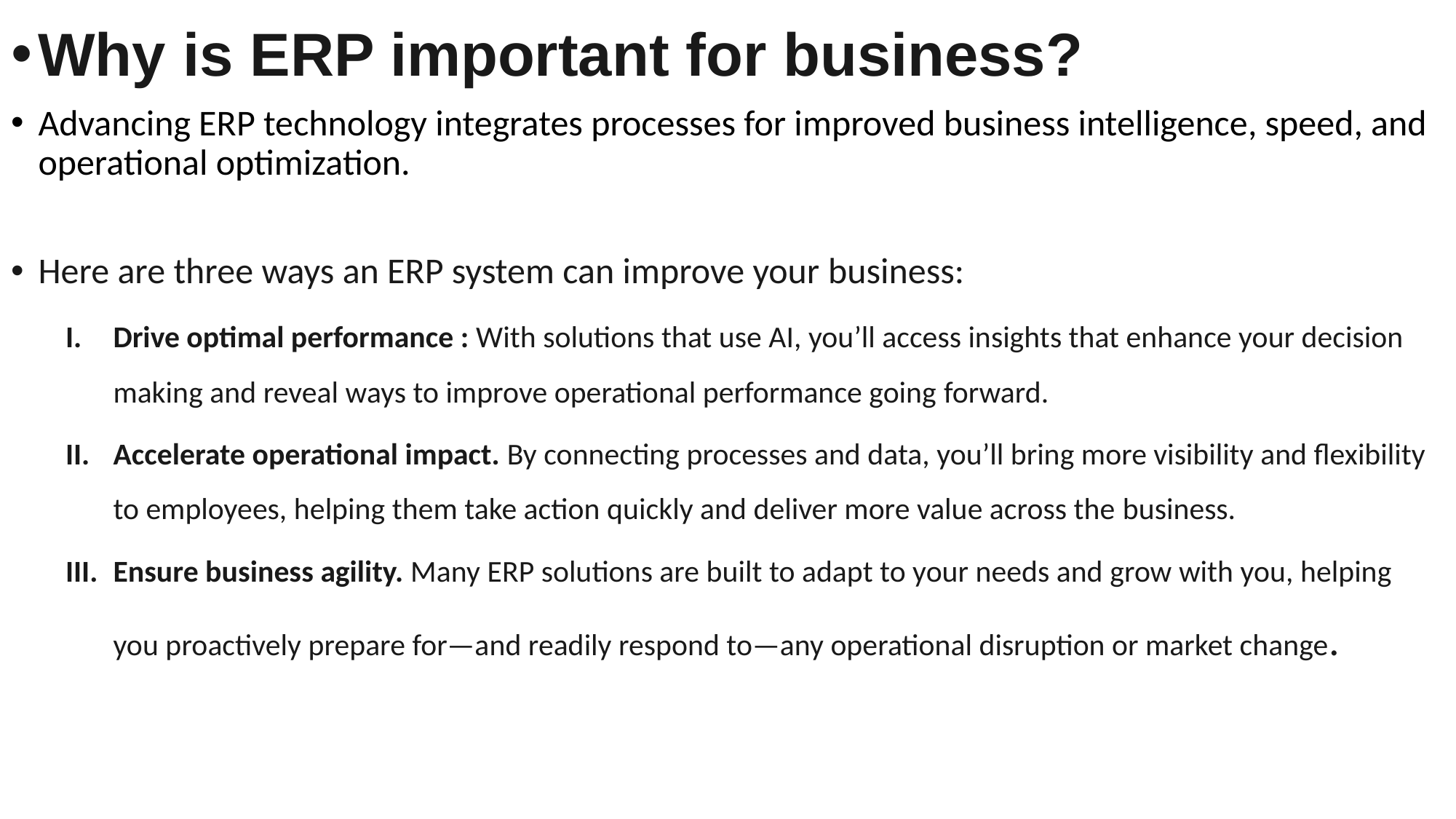

Why is ERP important for business?
Advancing ERP technology integrates processes for improved business intelligence, speed, and operational optimization.

Here are three ways an ERP system can improve your business:
Drive optimal performance : With solutions that use AI, you’ll access insights that enhance your decision making and reveal ways to improve operational performance going forward.
Accelerate operational impact. By connecting processes and data, you’ll bring more visibility and flexibility to employees, helping them take action quickly and deliver more value across the business.
Ensure business agility. Many ERP solutions are built to adapt to your needs and grow with you, helping you proactively prepare for—and readily respond to—any operational disruption or market change.